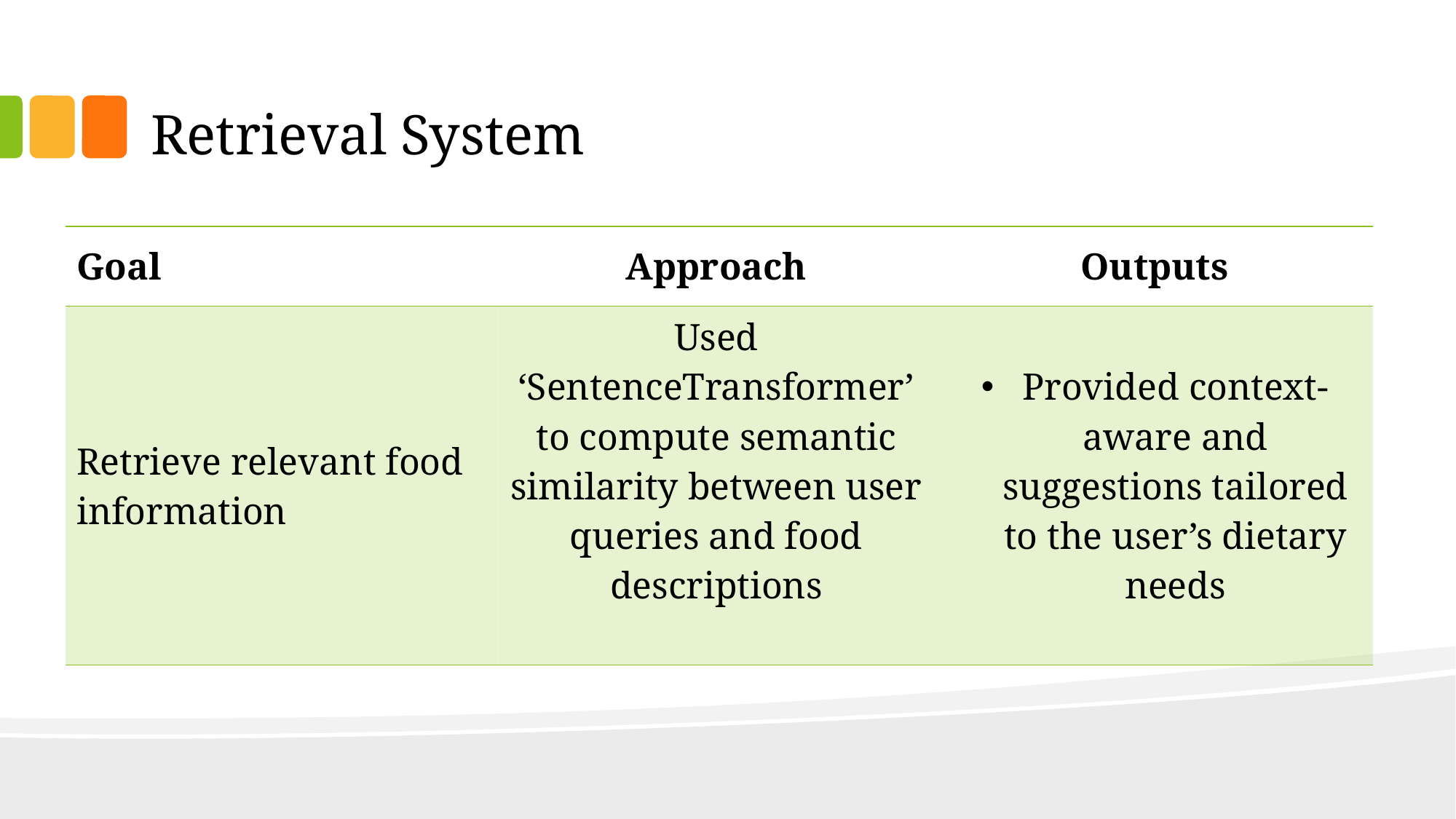

# Retrieval System
| Goal | Approach | Outputs |
| --- | --- | --- |
| Retrieve relevant food information | Used ‘SentenceTransformer’ to compute semantic similarity between user queries and food descriptions | Provided context-aware and suggestions tailored to the user’s dietary needs |